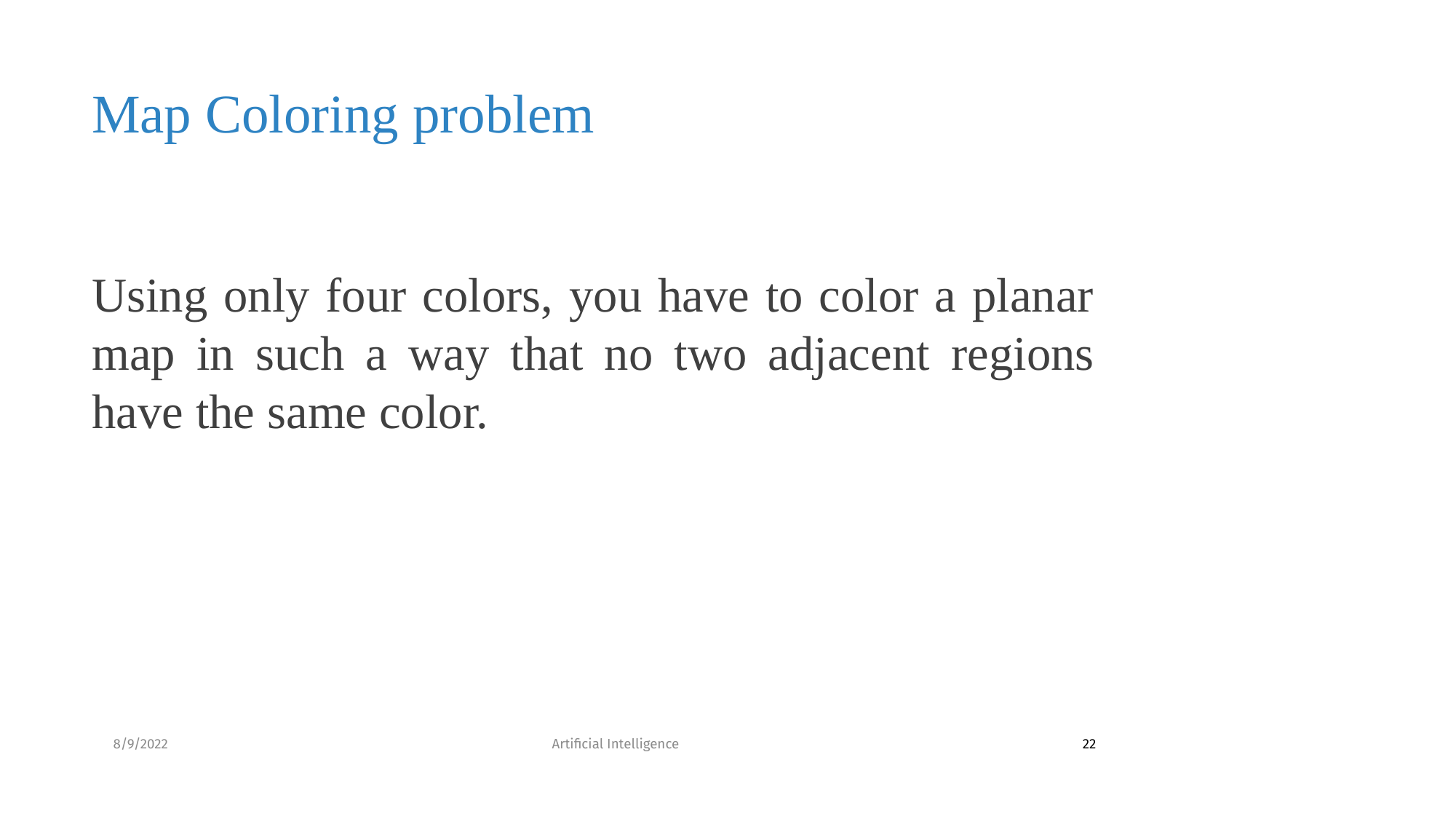

# Map Coloring problem
Using only four colors, you have to color a planar map in such a way that no two adjacent regions have the same color.
Artificial Intelligence
8/9/2022
22